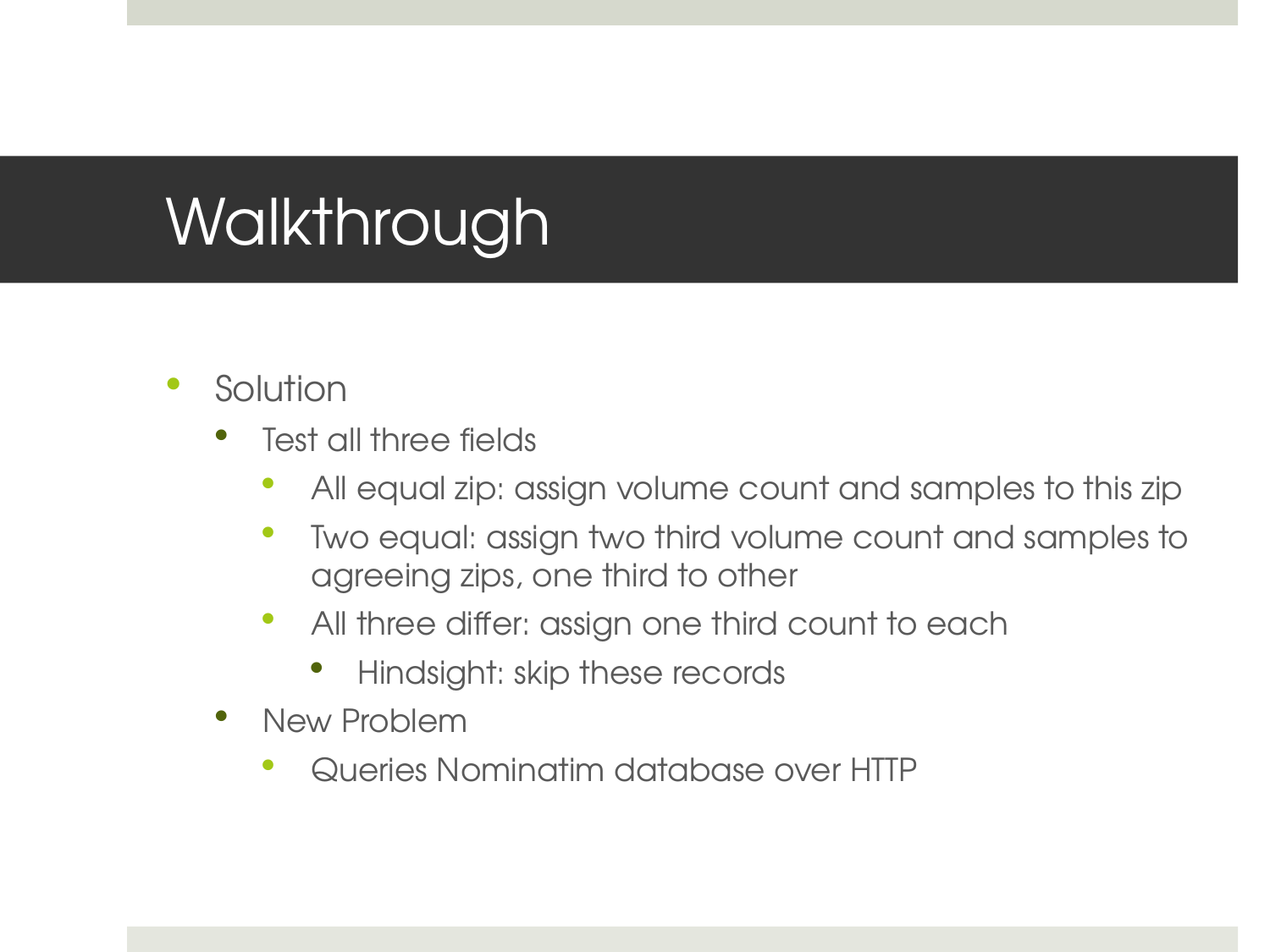

# Walkthrough
Solution
Test all three fields
All equal zip: assign volume count and samples to this zip
Two equal: assign two third volume count and samples to agreeing zips, one third to other
All three differ: assign one third count to each
Hindsight: skip these records
New Problem
Queries Nominatim database over HTTP